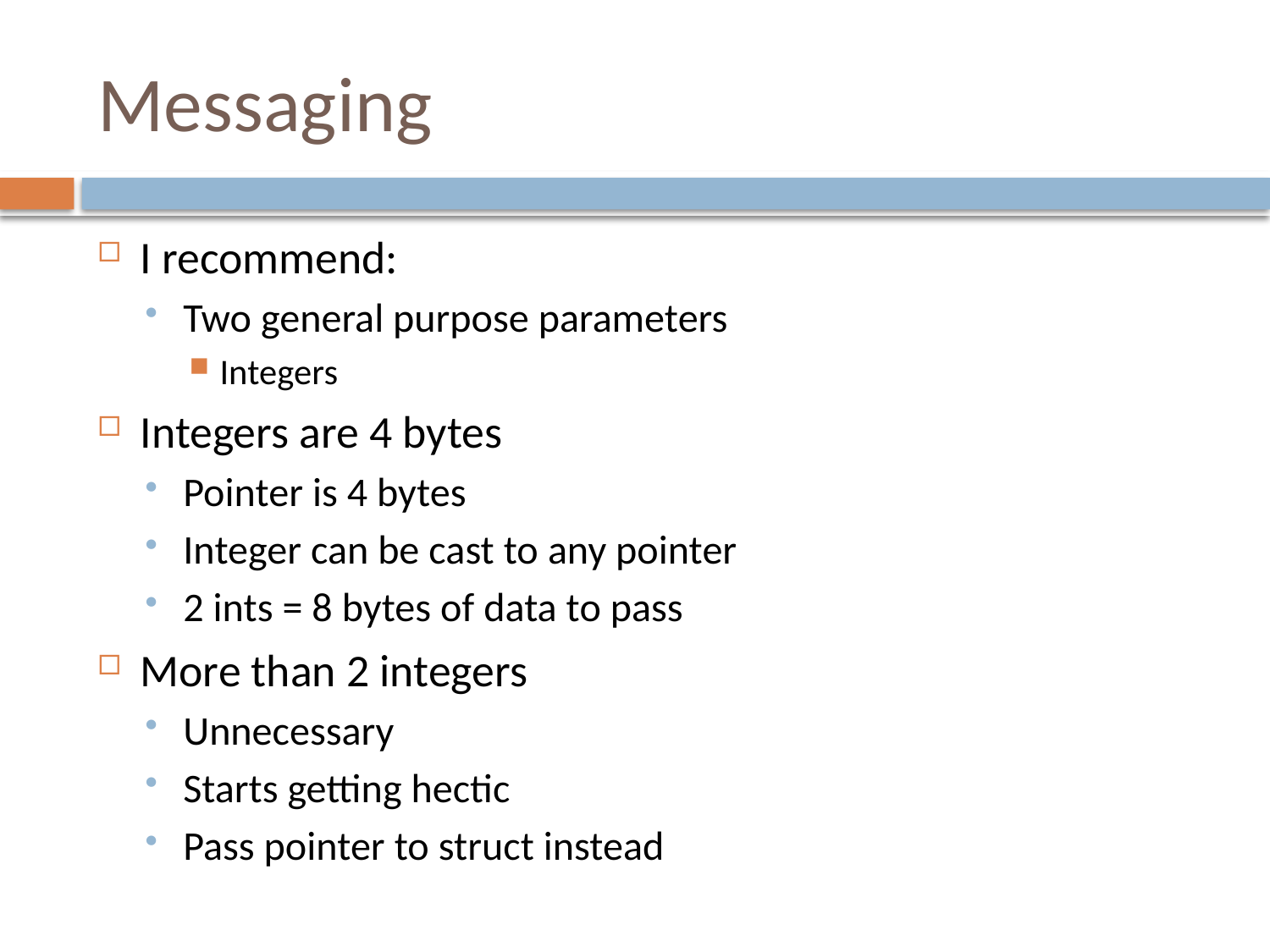

# Messaging
I recommend:
Two general purpose parameters
Integers
Integers are 4 bytes
Pointer is 4 bytes
Integer can be cast to any pointer
2 ints = 8 bytes of data to pass
More than 2 integers
Unnecessary
Starts getting hectic
Pass pointer to struct instead